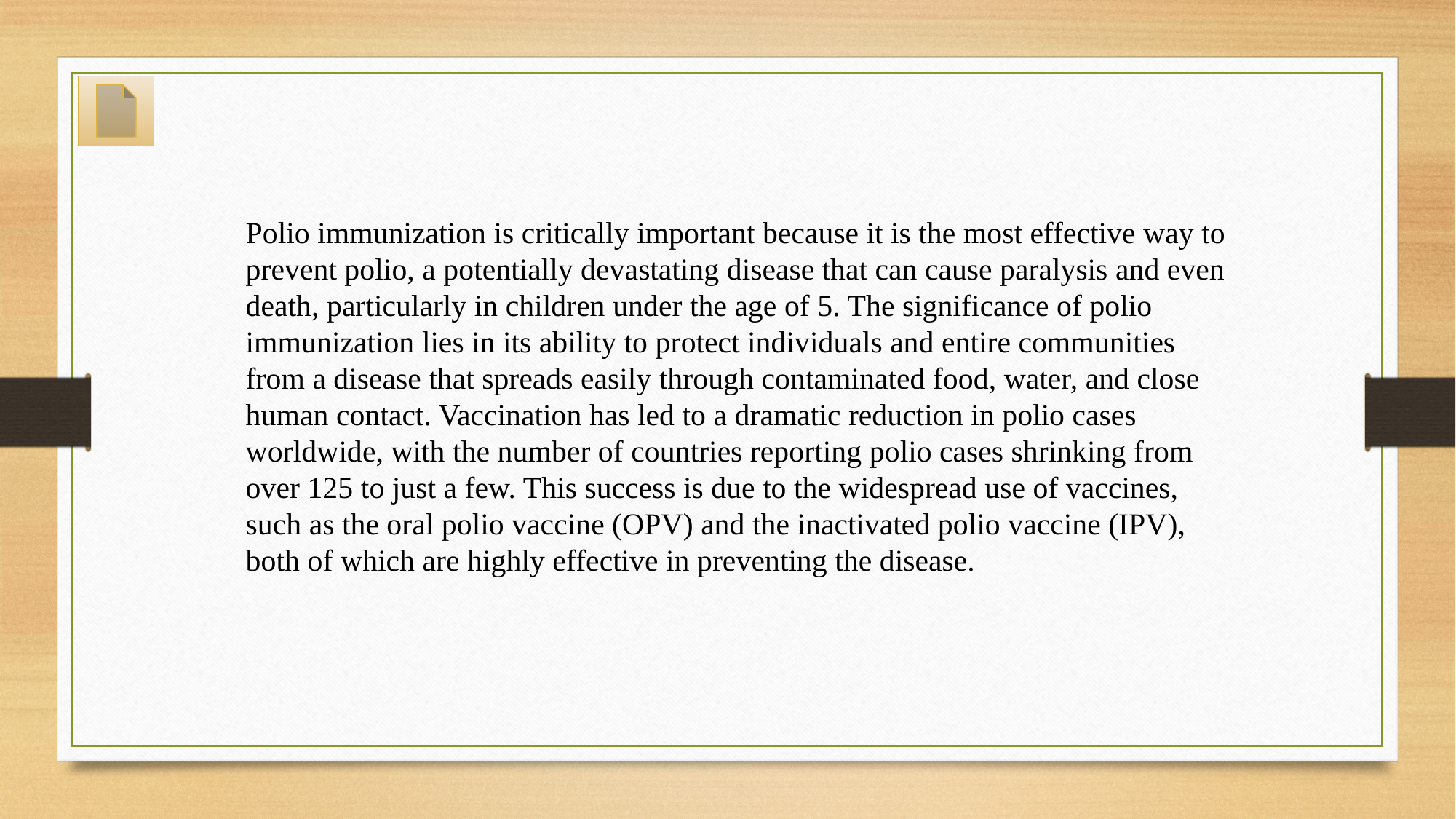

Polio immunization is critically important because it is the most effective way to prevent polio, a potentially devastating disease that can cause paralysis and even death, particularly in children under the age of 5. The significance of polio immunization lies in its ability to protect individuals and entire communities from a disease that spreads easily through contaminated food, water, and close human contact. Vaccination has led to a dramatic reduction in polio cases worldwide, with the number of countries reporting polio cases shrinking from over 125 to just a few. This success is due to the widespread use of vaccines, such as the oral polio vaccine (OPV) and the inactivated polio vaccine (IPV), both of which are highly effective in preventing the disease.